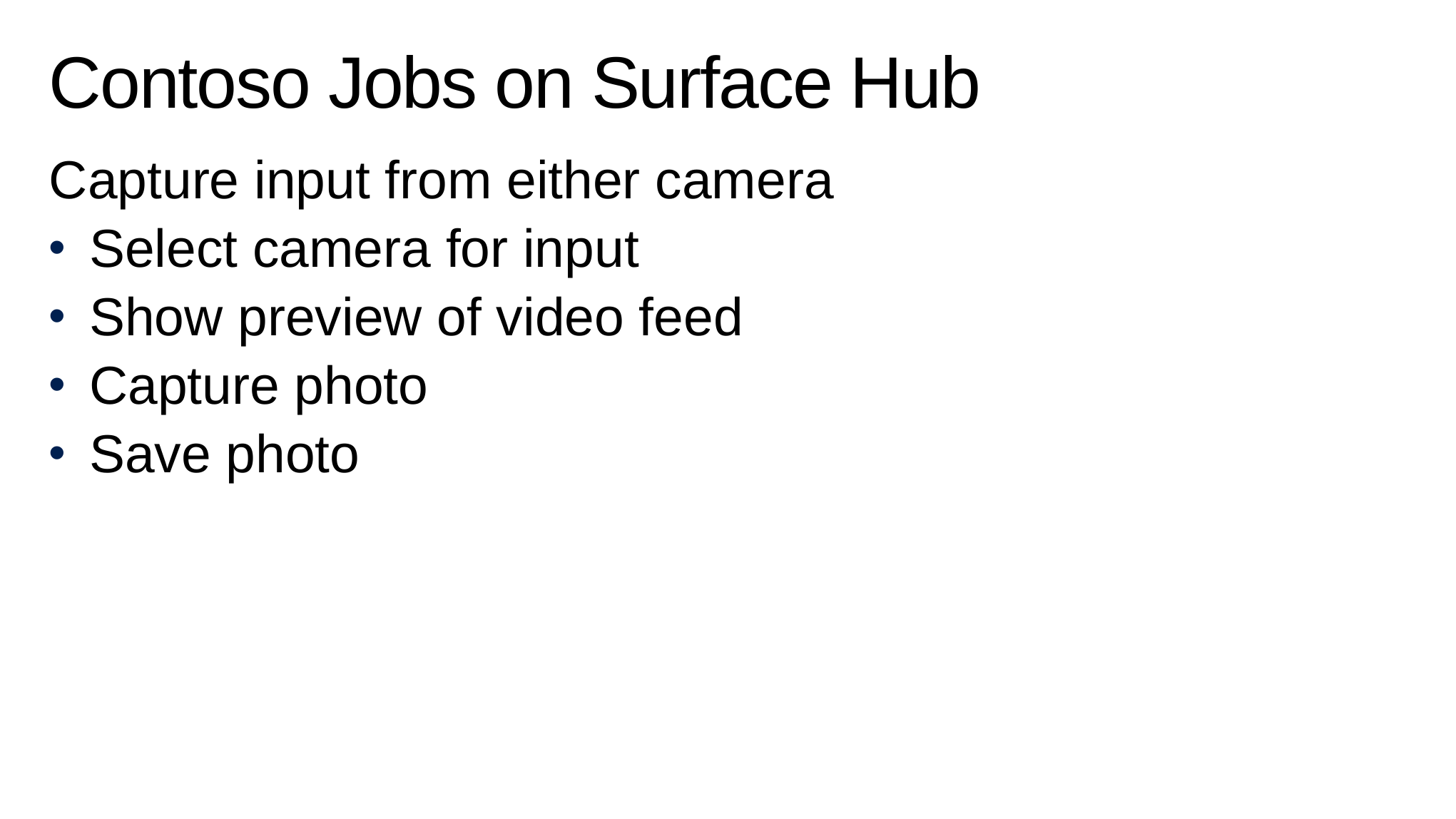

# Contoso Jobs on Surface Hub

Capture input from either camera
Select camera for input
Show preview of video feed
Capture photo
Save photo